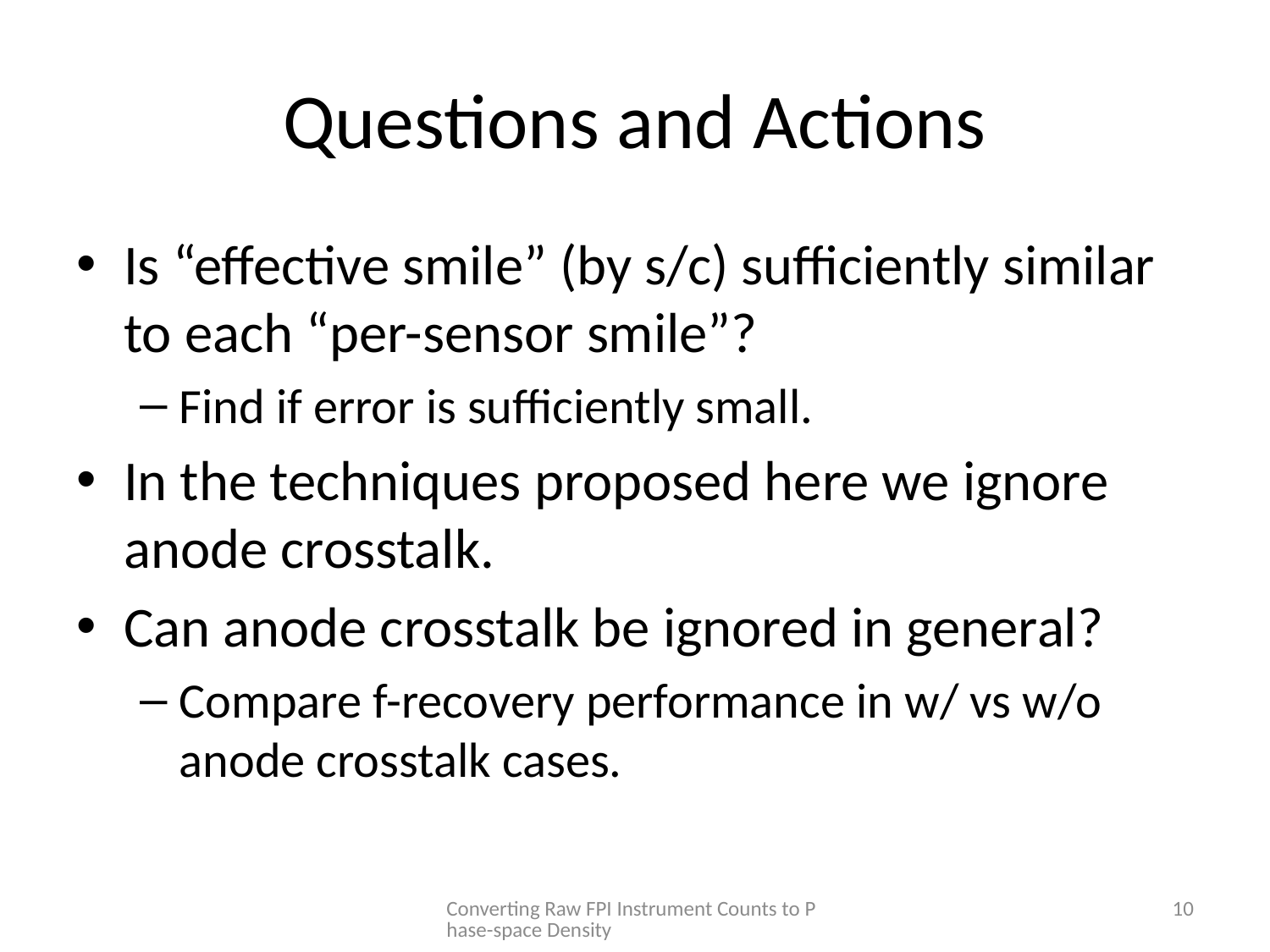

# Questions and Actions
Is “effective smile” (by s/c) sufficiently similar to each “per-sensor smile”?
Find if error is sufficiently small.
In the techniques proposed here we ignore anode crosstalk.
Can anode crosstalk be ignored in general?
Compare f-recovery performance in w/ vs w/o anode crosstalk cases.
Converting Raw FPI Instrument Counts to Phase-space Density
10